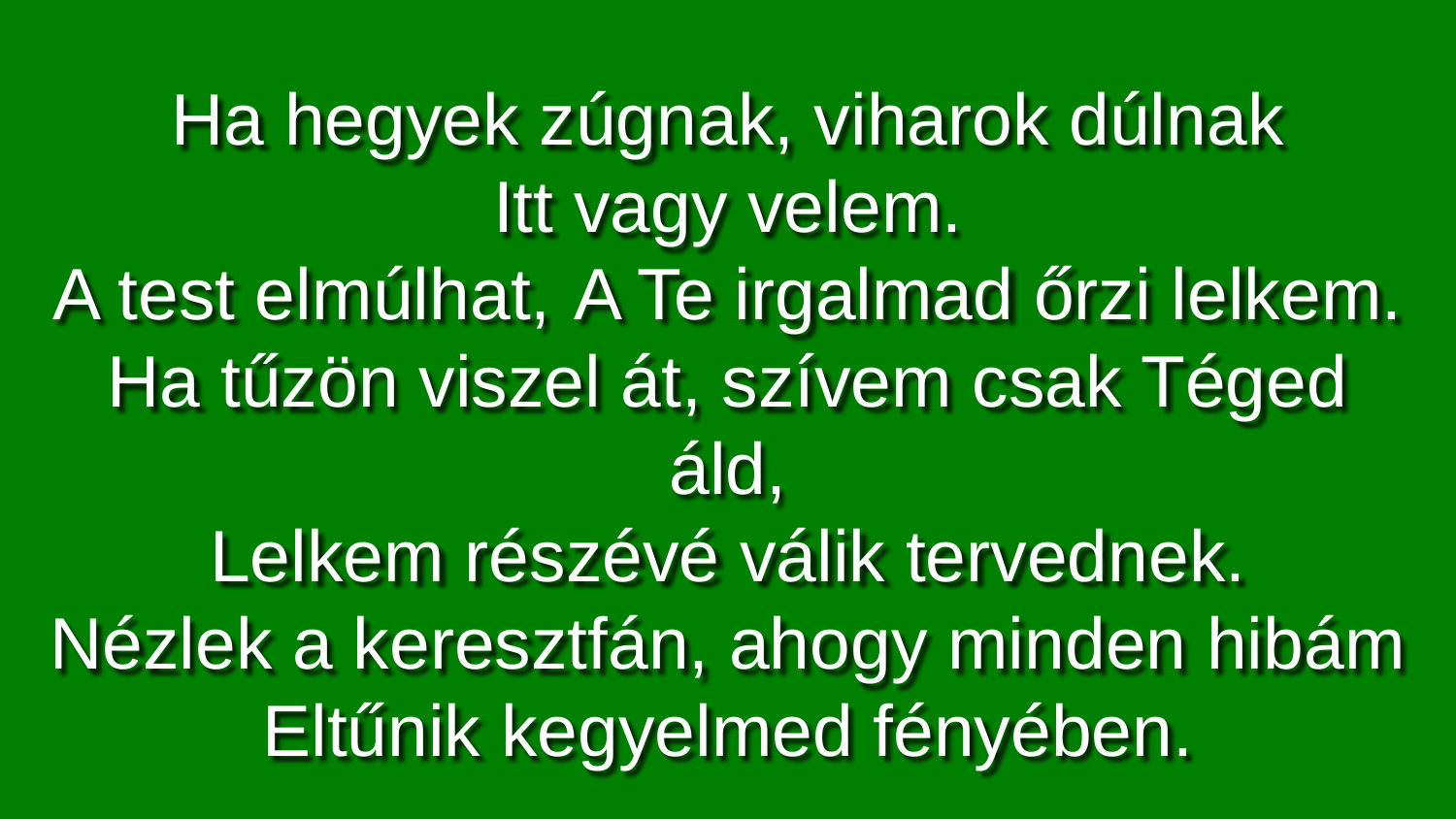

Ha hegyek zúgnak, viharok dúlnak
Itt vagy velem.
A test elmúlhat, A Te irgalmad őrzi lelkem.
Ha tűzön viszel át, szívem csak Téged áld,
Lelkem részévé válik tervednek.
Nézlek a keresztfán, ahogy minden hibám
Eltűnik kegyelmed fényében.